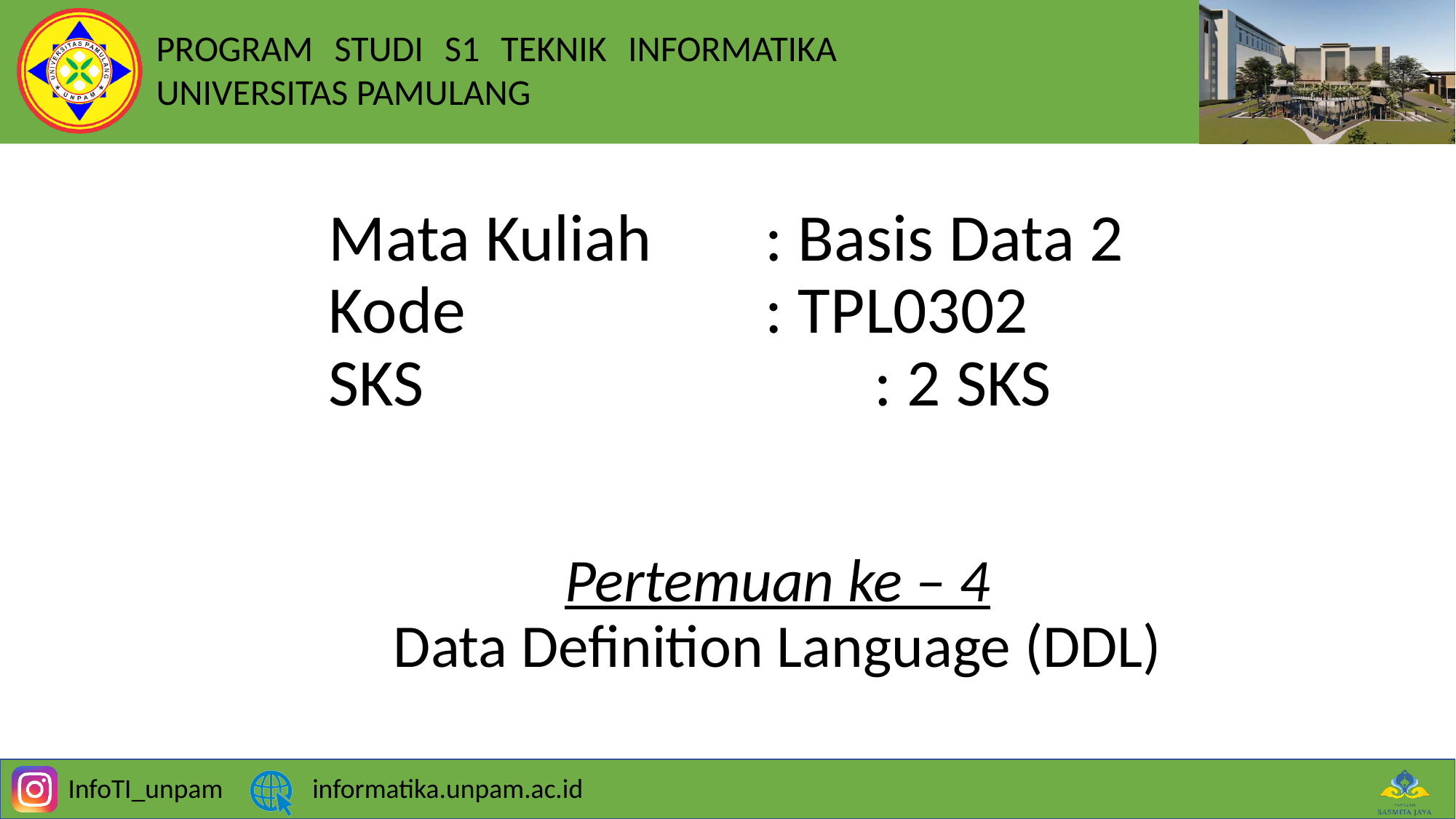

Mata Kuliah		: Basis Data 2
Kode 			: TPL0302
SKS 				: 2 SKS
Pertemuan ke – 4
Data Definition Language (DDL)